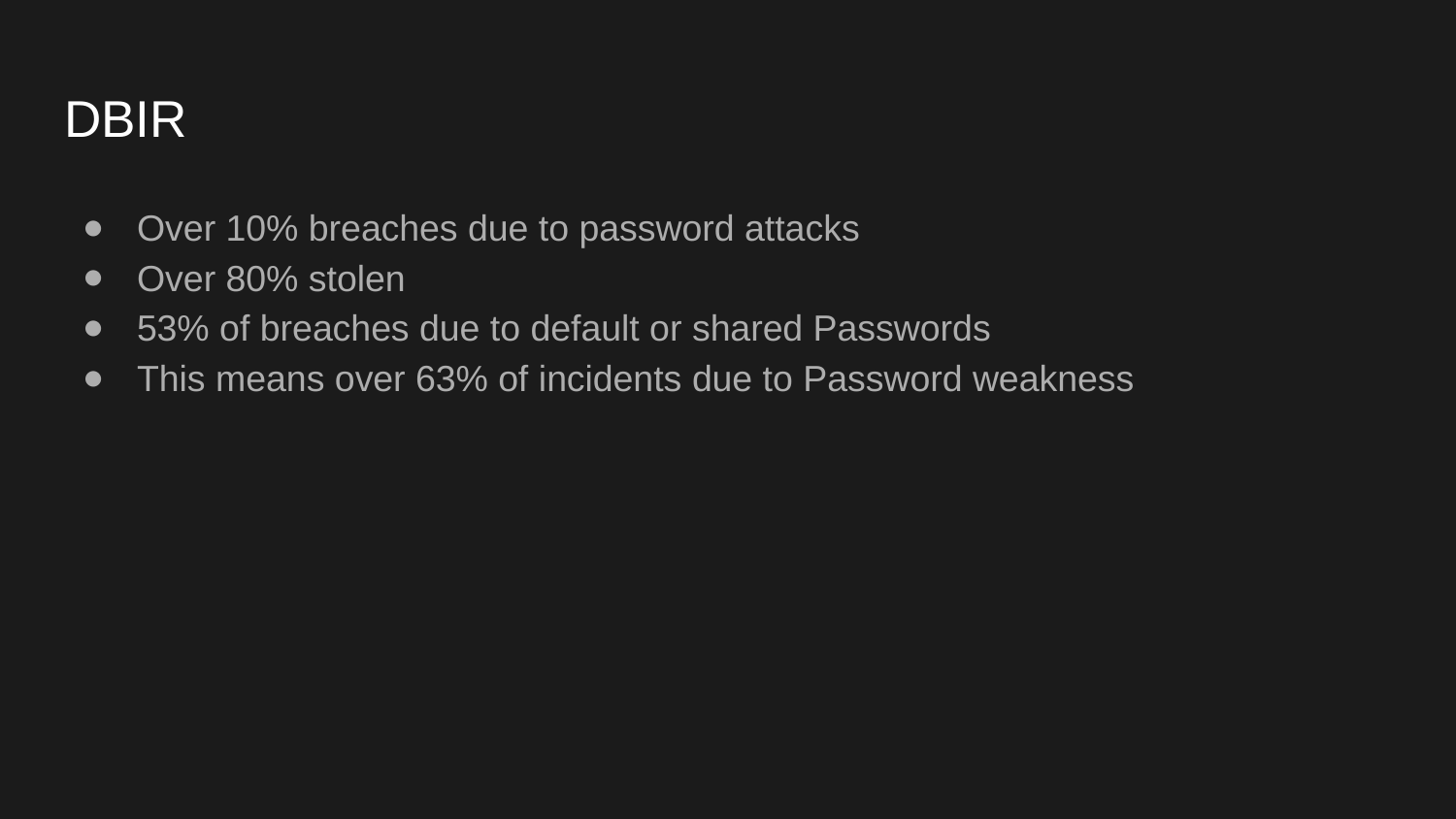

# DBIR
Over 10% breaches due to password attacks
Over 80% stolen
53% of breaches due to default or shared Passwords
This means over 63% of incidents due to Password weakness